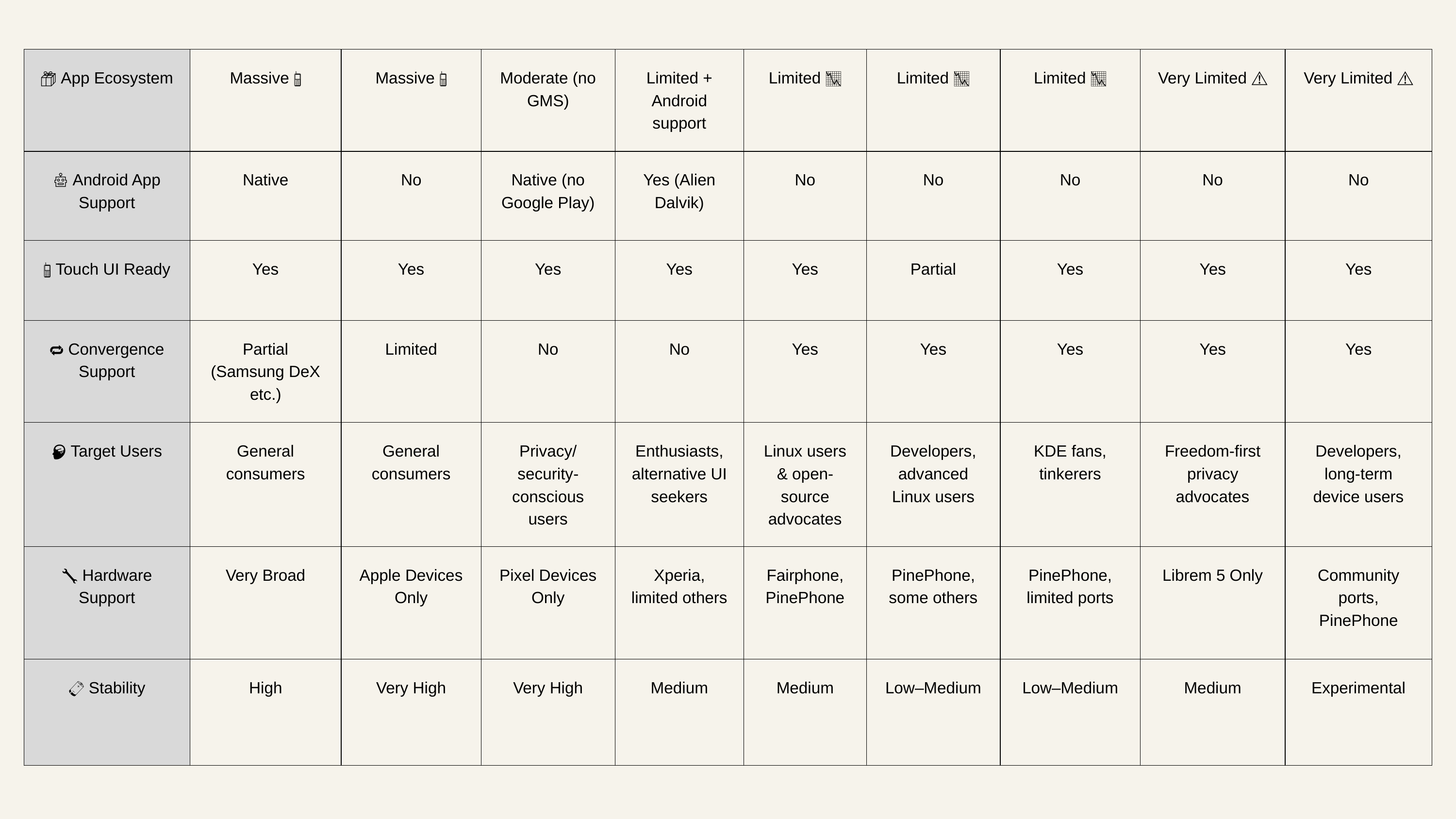

| 📦 App Ecosystem | Massive 📱 | Massive 📱 | Moderate (no GMS) | Limited + Android support | Limited 📉 | Limited 📉 | Limited 📉 | Very Limited ⚠️ | Very Limited ⚠️ |
| --- | --- | --- | --- | --- | --- | --- | --- | --- | --- |
| 🤖 Android App Support | Native | No | Native (no Google Play) | Yes (Alien Dalvik) | No | No | No | No | No |
| 📱 Touch UI Ready | Yes | Yes | Yes | Yes | Yes | Partial | Yes | Yes | Yes |
| 🔁 Convergence Support | Partial (Samsung DeX etc.) | Limited | No | No | Yes | Yes | Yes | Yes | Yes |
| 🧠 Target Users | General consumers | General consumers | Privacy/security-conscious users | Enthusiasts, alternative UI seekers | Linux users & open-source advocates | Developers, advanced Linux users | KDE fans, tinkerers | Freedom-first privacy advocates | Developers, long-term device users |
| 🔧 Hardware Support | Very Broad | Apple Devices Only | Pixel Devices Only | Xperia, limited others | Fairphone, PinePhone | PinePhone, some others | PinePhone, limited ports | Librem 5 Only | Community ports, PinePhone |
| 🔋 Stability | High | Very High | Very High | Medium | Medium | Low–Medium | Low–Medium | Medium | Experimental |